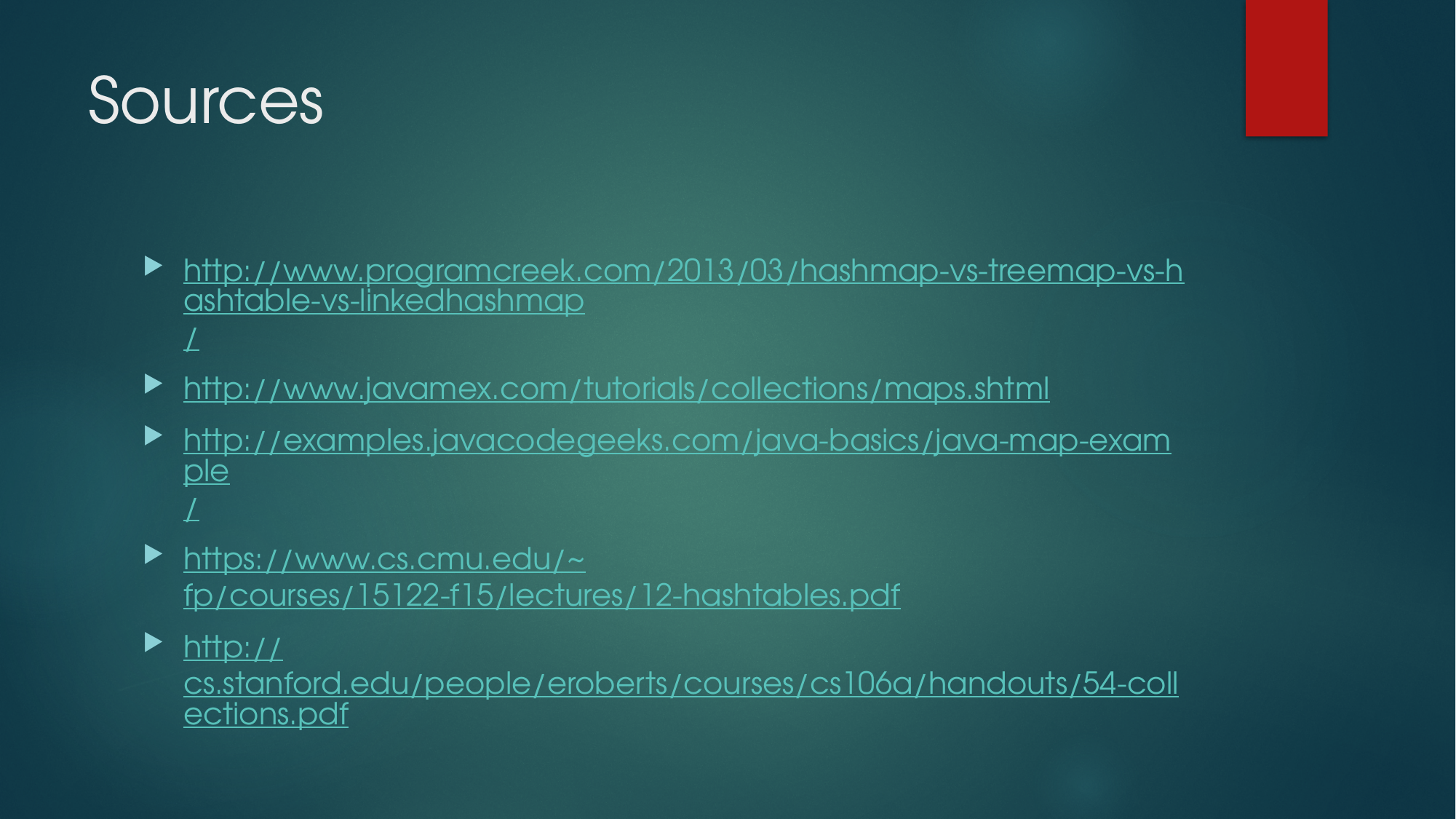

# Sources
http://www.programcreek.com/2013/03/hashmap-vs-treemap-vs-hashtable-vs-linkedhashmap/
http://www.javamex.com/tutorials/collections/maps.shtml
http://examples.javacodegeeks.com/java-basics/java-map-example/
https://www.cs.cmu.edu/~fp/courses/15122-f15/lectures/12-hashtables.pdf
http://cs.stanford.edu/people/eroberts/courses/cs106a/handouts/54-collections.pdf